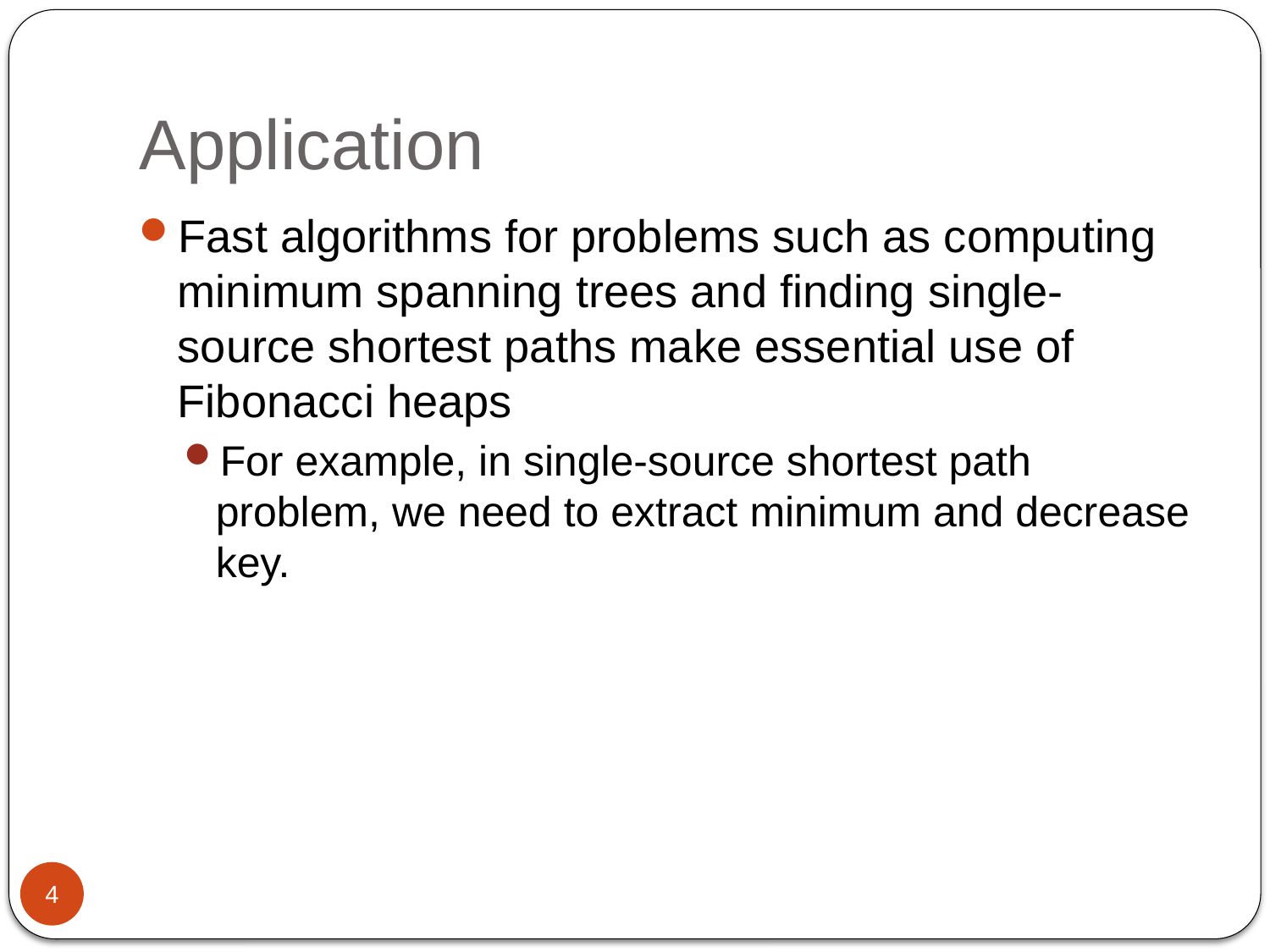

# Application
Fast algorithms for problems such as computing minimum spanning trees and finding single-source shortest paths make essential use of Fibonacci heaps
For example, in single-source shortest path problem, we need to extract minimum and decrease key.
4